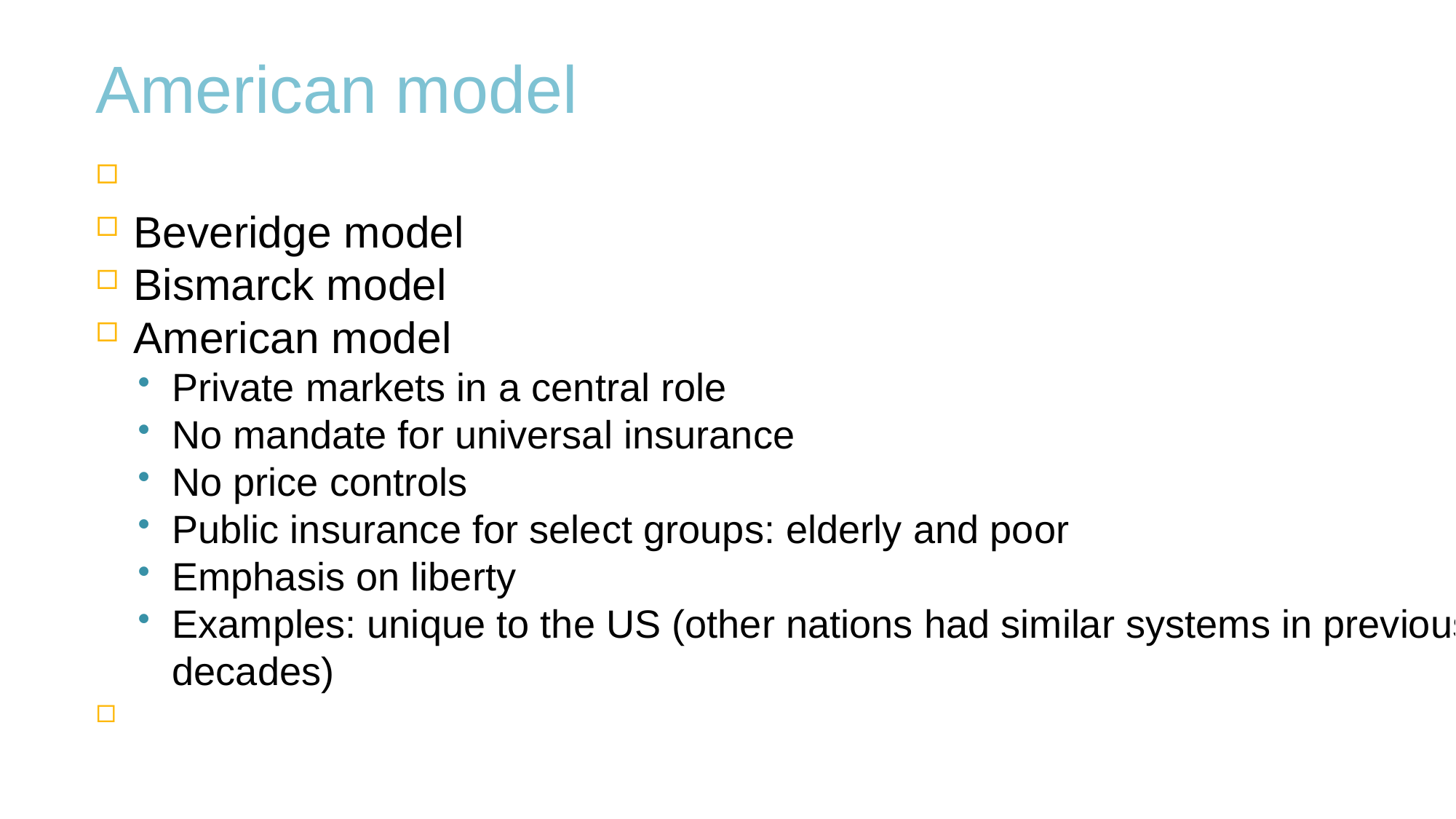

American model

Beveridge model
Bismarck model
American model
Private markets in a central role
No mandate for universal insurance
No price controls
Public insurance for select groups: elderly and poor
Emphasis on liberty
Examples: unique to the US (other nations had similar systems in previous decades)